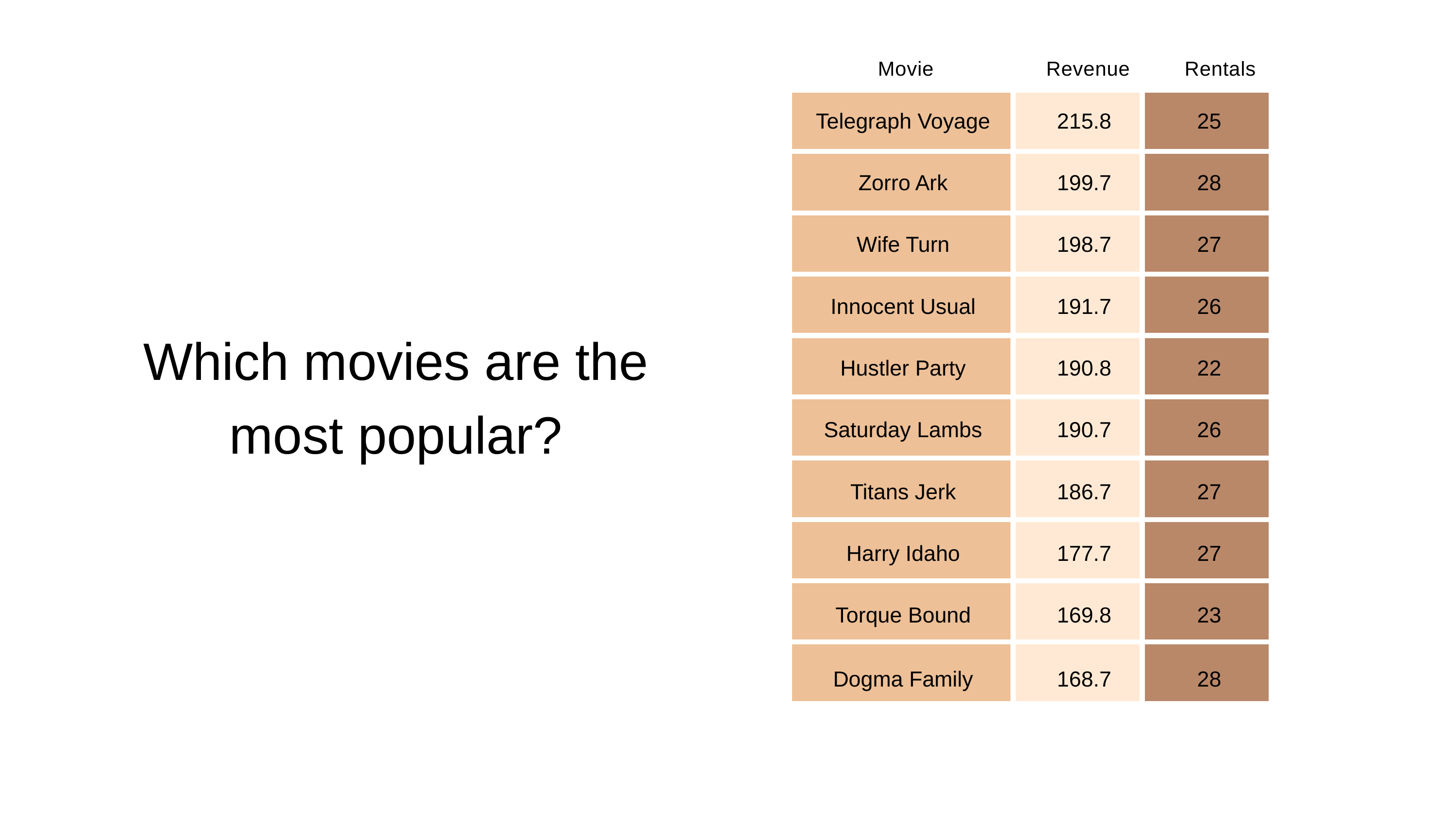

Movie

Revenue

Rentals
|  |  |  |
| --- | --- | --- |
|  |  |  |
|  |  |  |
|  |  |  |
|  |  |  |
|  |  |  |
|  |  |  |
|  |  |  |
|  |  |  |
|  |  |  |
| Telegraph Voyage | 215.8 | 25 |
| --- | --- | --- |
| Zorro Ark | 199.7 | 28 |
| Wife Turn | 198.7 | 27 |
| Innocent Usual | 191.7 | 26 |
| Hustler Party | 190.8 | 22 |
| Saturday Lambs | 190.7 | 26 |
| Titans Jerk | 186.7 | 27 |
| Harry Idaho | 177.7 | 27 |
| Torque Bound | 169.8 | 23 |
| Dogma Family | 168.7 | 28 |
Which movies are the most popular?